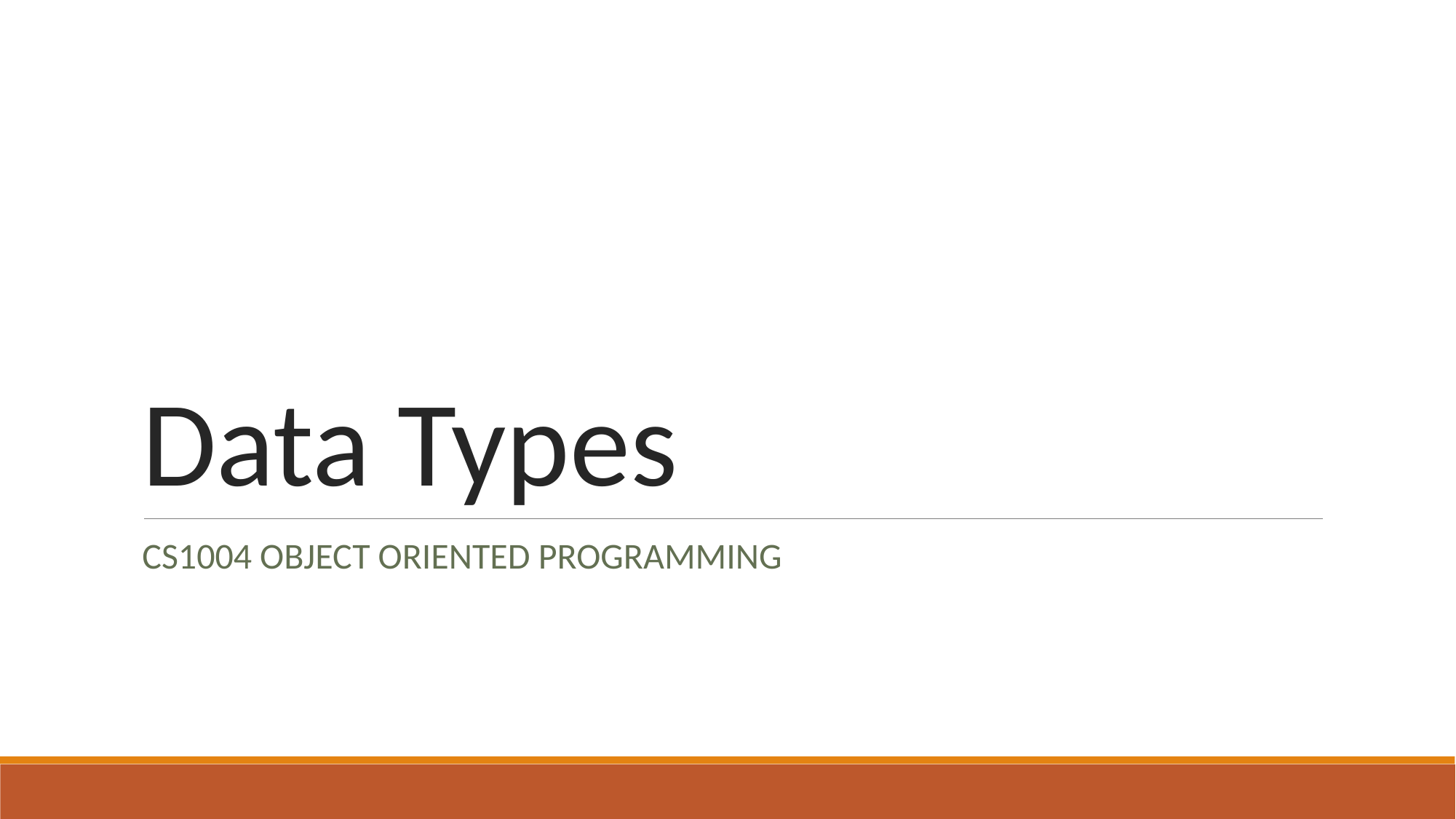

# Data Types
CS1004 OBJECT ORIENTED PROGRAMMING